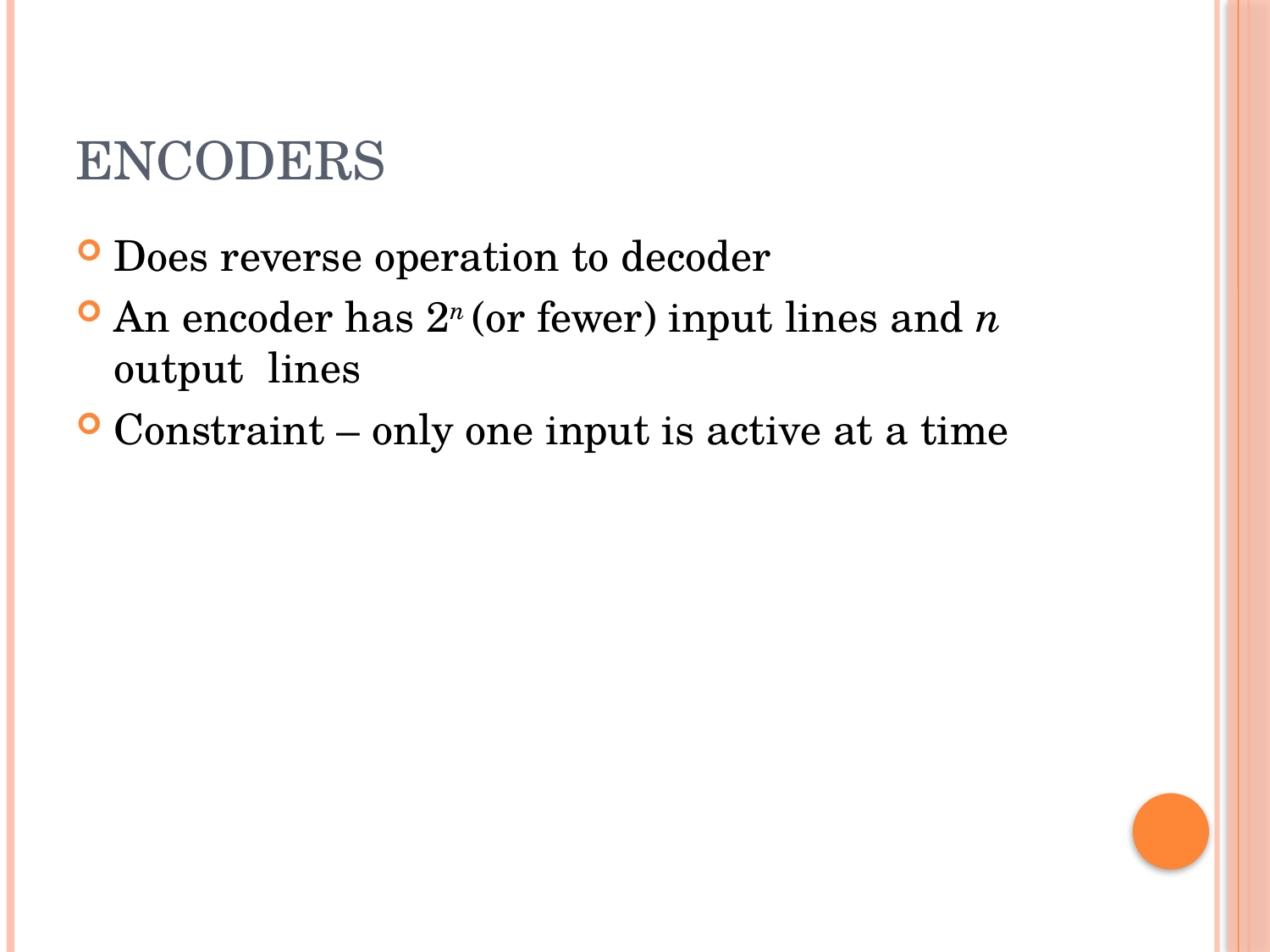

# Encoders
Does reverse operation to decoder
An encoder has 2n (or fewer) input lines and n  output  lines
Constraint – only one input is active at a time